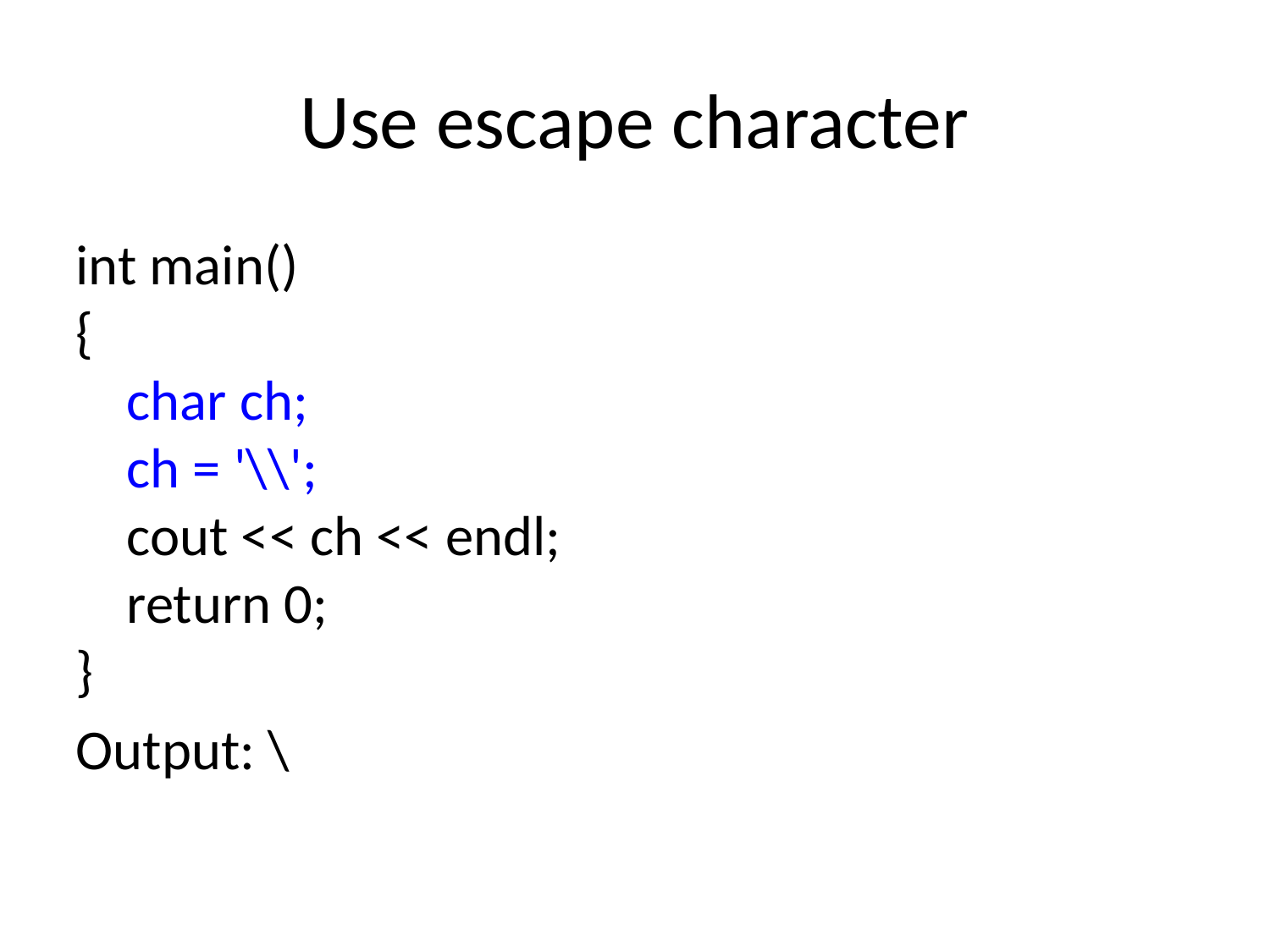

# Use escape character
int main()
{
    char ch;
    ch = '\\';
    cout << ch << endl;
    return 0;
}
Output: \